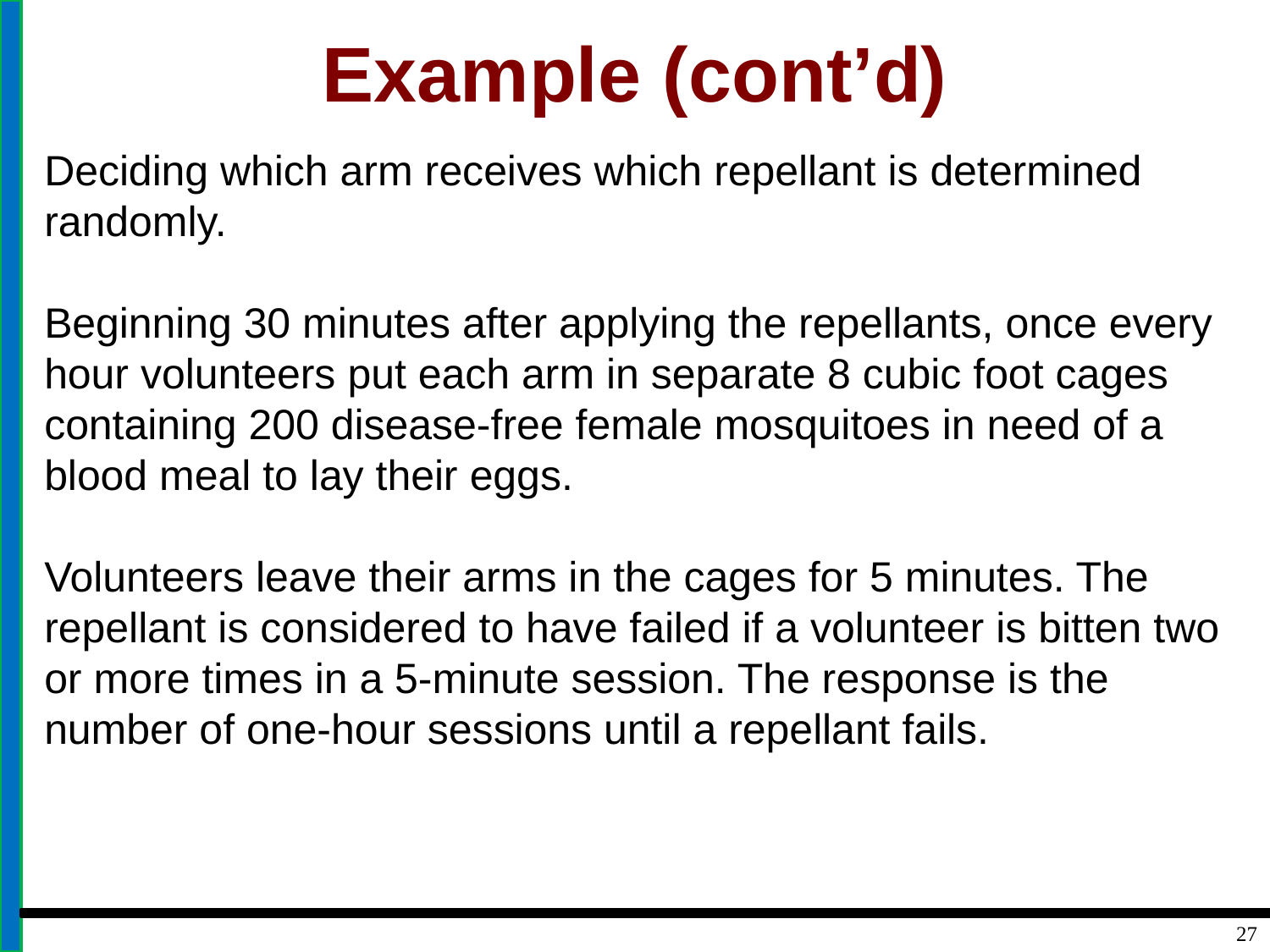

# Example (cont’d)
Deciding which arm receives which repellant is determined randomly.

Beginning 30 minutes after applying the repellants, once every hour volunteers put each arm in separate 8 cubic foot cages containing 200 disease-free female mosquitoes in need of a blood meal to lay their eggs.

Volunteers leave their arms in the cages for 5 minutes. The repellant is considered to have failed if a volunteer is bitten two or more times in a 5-minute session. The response is the number of one-hour sessions until a repellant fails.